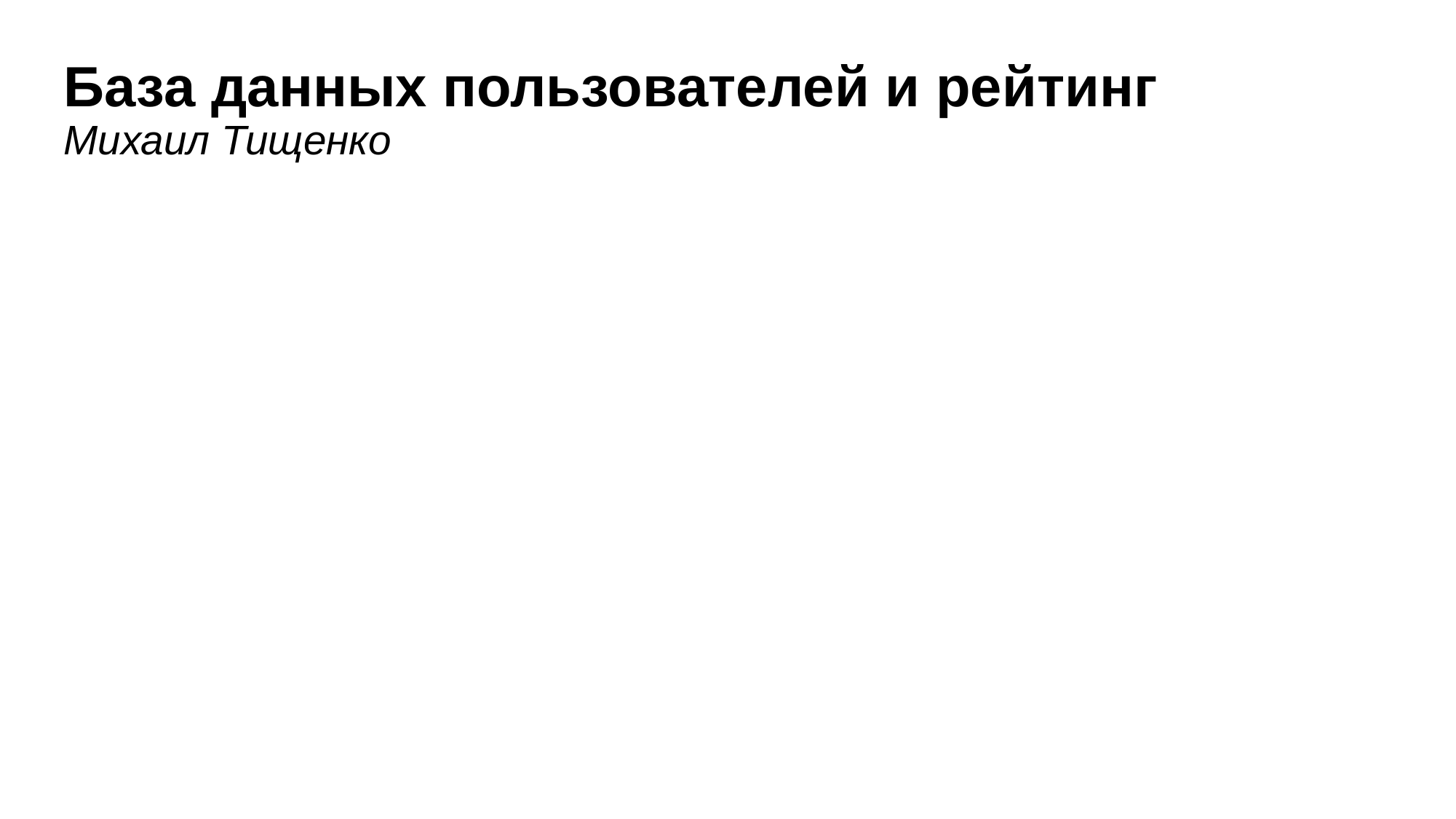

# База данных пользователей и рейтинг Михаил Тищенко